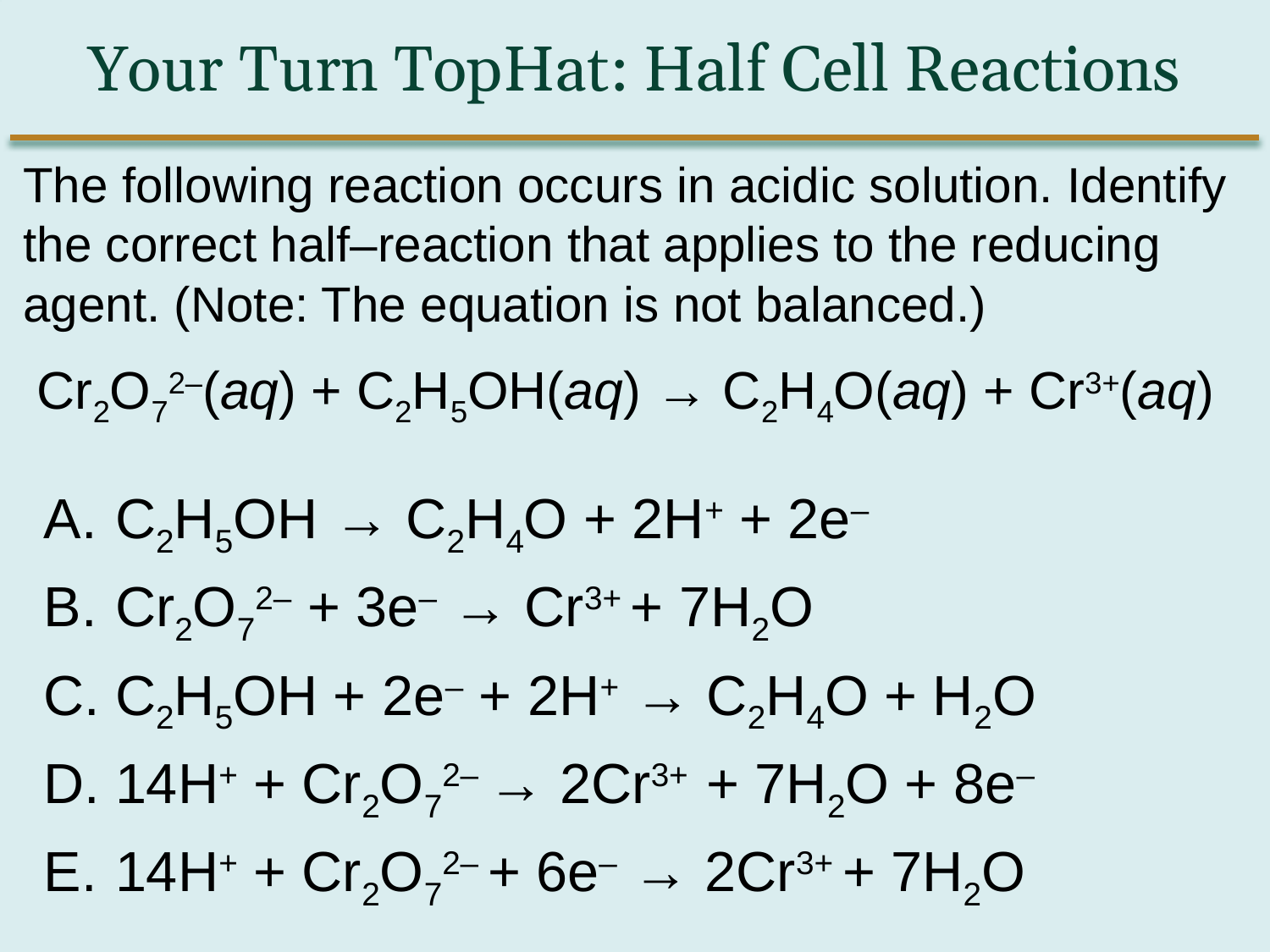

Your Turn TopHat: Half Cell Reactions
# The following reaction occurs in acidic solution. Identify the correct half–reaction that applies to the reducing agent. (Note: The equation is not balanced.) Cr2O72–(aq) + C2H5OH(aq) → C2H4O(aq) + Cr3+(aq)
C2H5OH → C2H4O + 2H+ + 2e–
Cr2O72– + 3e– → Cr3+ + 7H2O
C2H5OH + 2e– + 2H+ → C2H4O + H2O
14H+ + Cr2O72– → 2Cr3+  + 7H2O + 8e–
14H+ + Cr2O72– + 6e– → 2Cr3+ + 7H2O